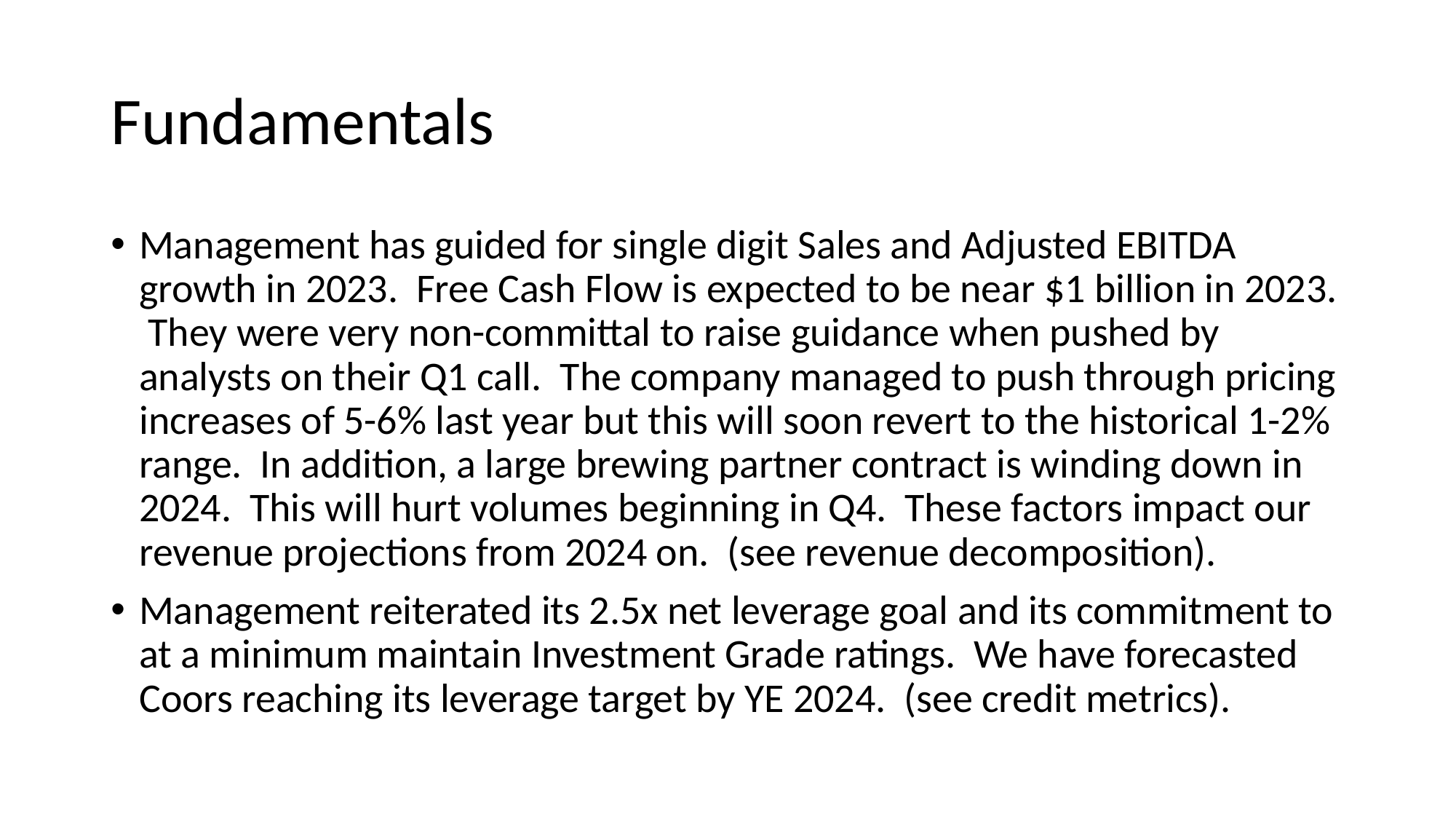

# Fundamentals
Management has guided for single digit Sales and Adjusted EBITDA growth in 2023.  Free Cash Flow is expected to be near $1 billion in 2023.  They were very non-committal to raise guidance when pushed by analysts on their Q1 call.  The company managed to push through pricing increases of 5-6% last year but this will soon revert to the historical 1-2% range.  In addition, a large brewing partner contract is winding down in 2024.  This will hurt volumes beginning in Q4.  These factors impact our revenue projections from 2024 on.  (see revenue decomposition).
Management reiterated its 2.5x net leverage goal and its commitment to at a minimum maintain Investment Grade ratings.  We have forecasted Coors reaching its leverage target by YE 2024.  (see credit metrics).